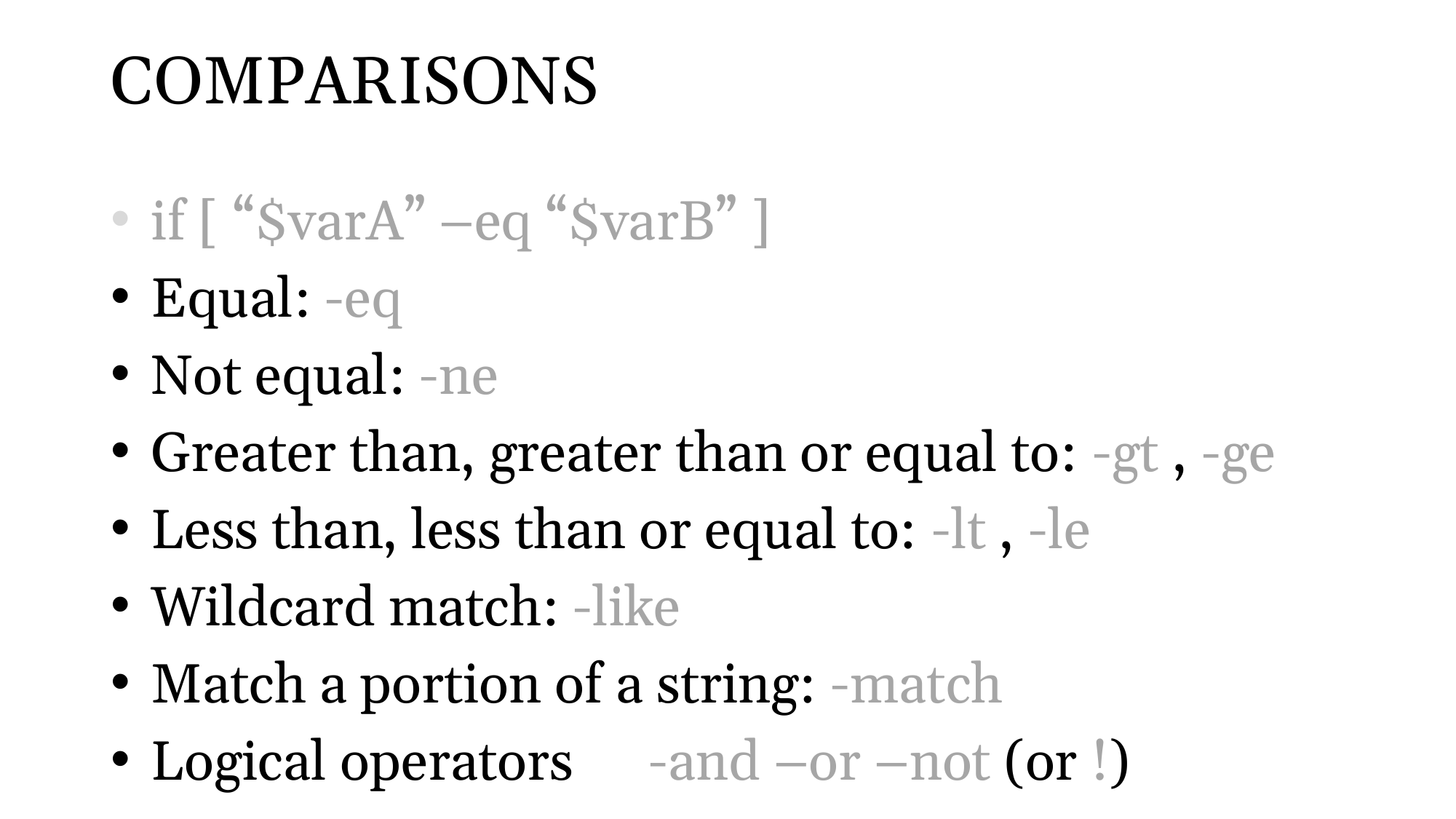

# COMPARISONS
if [ “$varA” –eq “$varB” ]
Equal: -eq
Not equal: -ne
Greater than, greater than or equal to: -gt , -ge
Less than, less than or equal to: -lt , -le
Wildcard match: -like
Match a portion of a string: -match
Logical operators 	-and –or –not (or !)